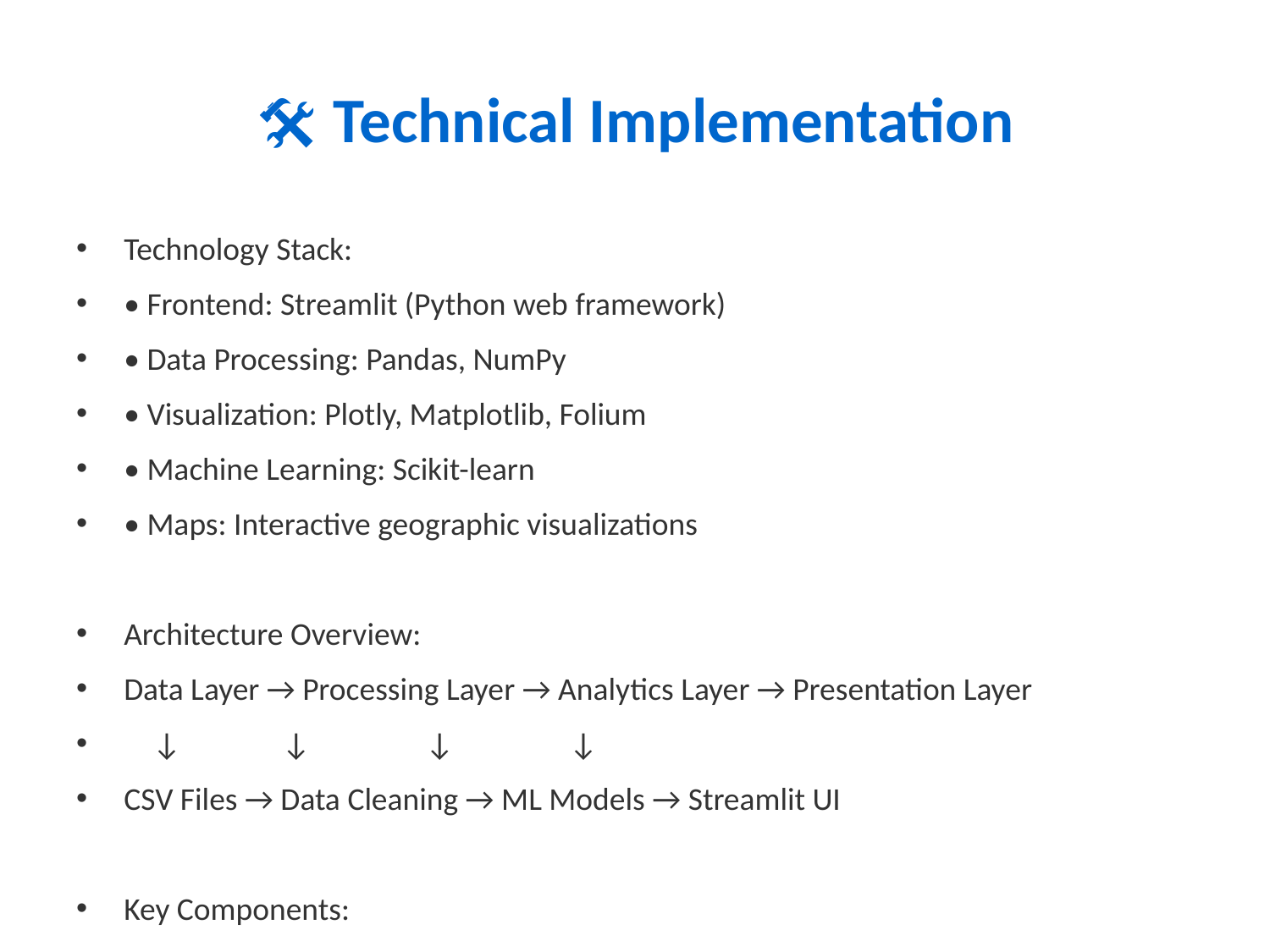

# 🛠️ Technical Implementation
Technology Stack:
• Frontend: Streamlit (Python web framework)
• Data Processing: Pandas, NumPy
• Visualization: Plotly, Matplotlib, Folium
• Machine Learning: Scikit-learn
• Maps: Interactive geographic visualizations

Architecture Overview:
Data Layer → Processing Layer → Analytics Layer → Presentation Layer
    ↓              ↓                ↓                ↓
CSV Files → Data Cleaning → ML Models → Streamlit UI

Key Components:
1. Data Pipeline: Automated data loading and preprocessing
2. Analytics Engine: 15+ specialized analysis functions
3. AI Investment Engine: ML-powered property scoring
4. Visualization Suite: 50+ interactive charts and maps
5. Documentation System: Comprehensive technical guides